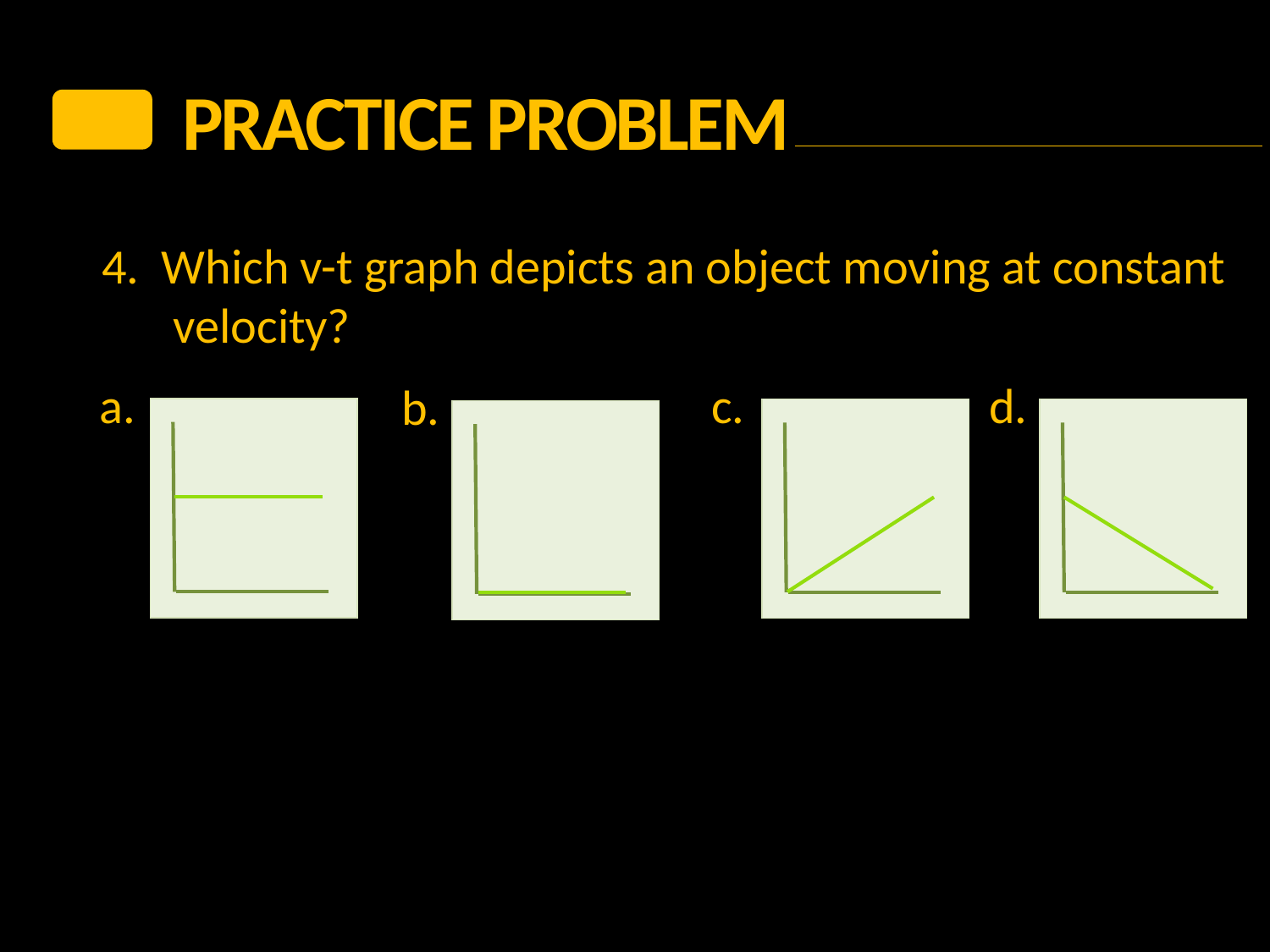

PRACTICE Problem

4.  Which v-t graph depicts an object moving at constant velocity?

c.
d.
b.